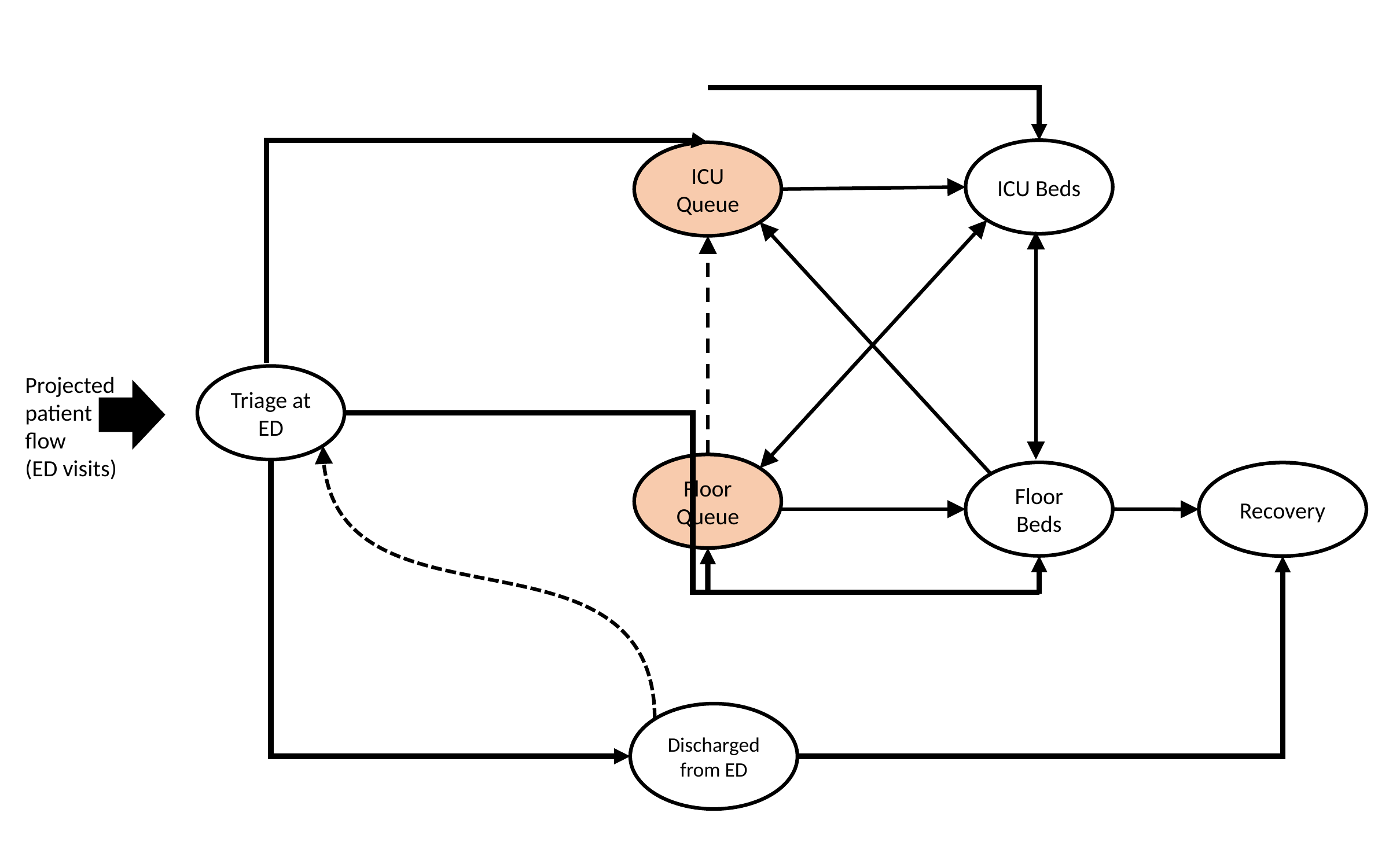

ICU Beds
ICU Queue
Triage at ED
Projected patient flow
(ED visits)

Floor Queue
Floor Beds
Recovery
Discharged from ED